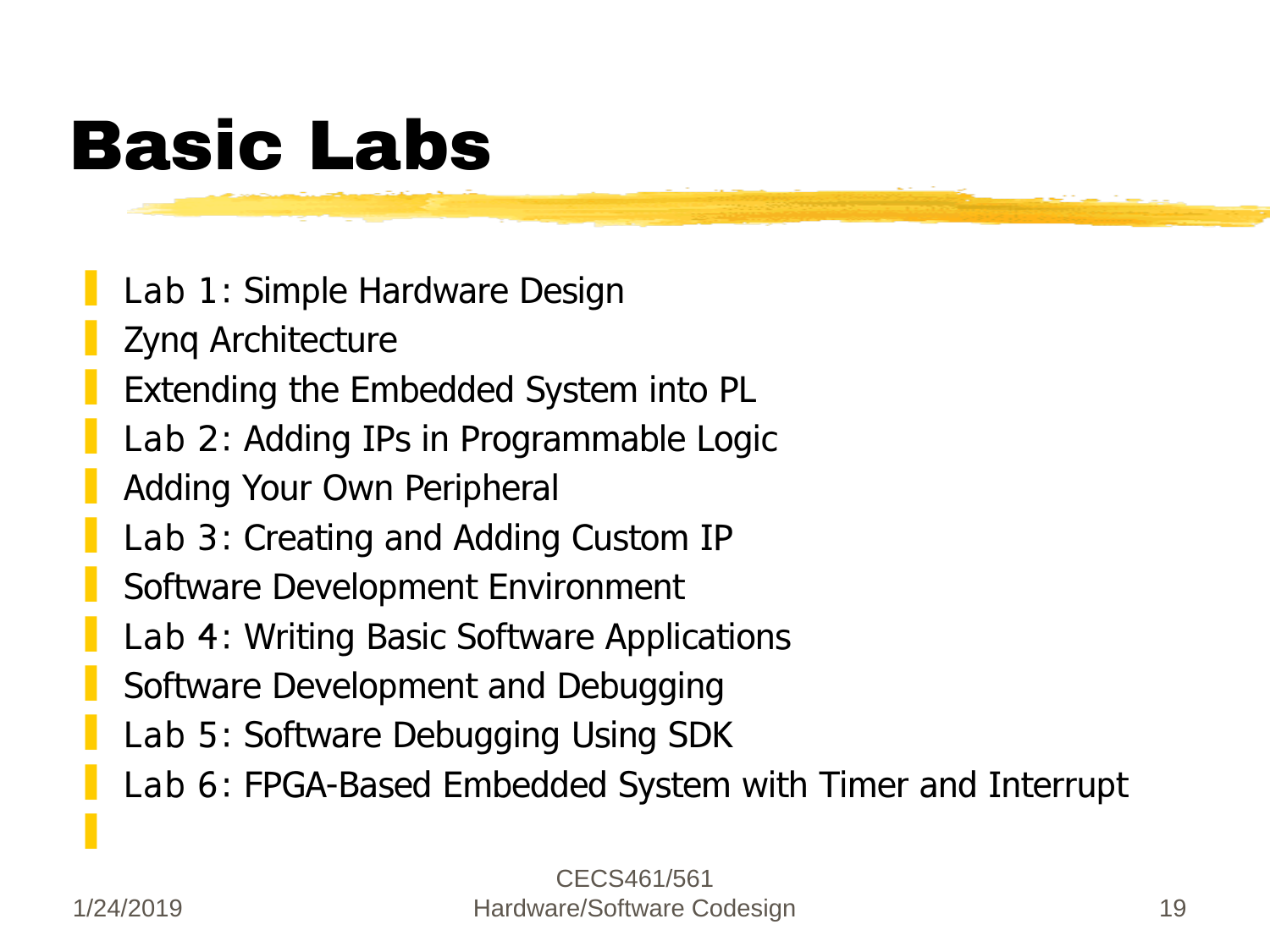

# Basic Labs
Lab 1: Simple Hardware Design
Zynq Architecture
Extending the Embedded System into PL
Lab 2: Adding IPs in Programmable Logic
Adding Your Own Peripheral
Lab 3: Creating and Adding Custom IP
Software Development Environment
Lab 4: Writing Basic Software Applications
Software Development and Debugging
Lab 5: Software Debugging Using SDK
Lab 6: FPGA-Based Embedded System with Timer and Interrupt

1/24/2019
CECS461/561 Hardware/Software Codesign
19